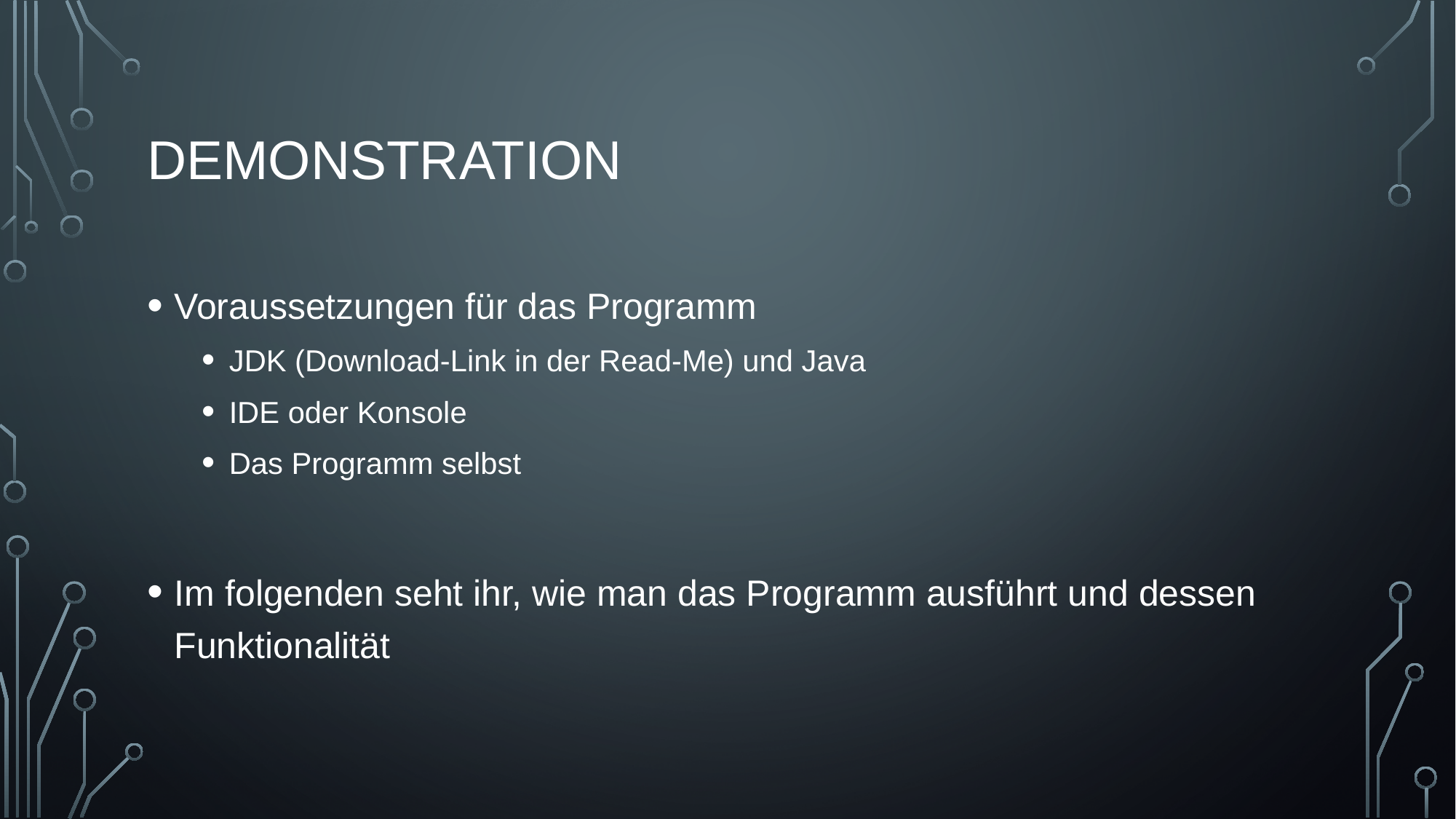

# Demonstration
Voraussetzungen für das Programm
JDK (Download-Link in der Read-Me) und Java
IDE oder Konsole
Das Programm selbst

Im folgenden seht ihr, wie man das Programm ausführt und dessen Funktionalität